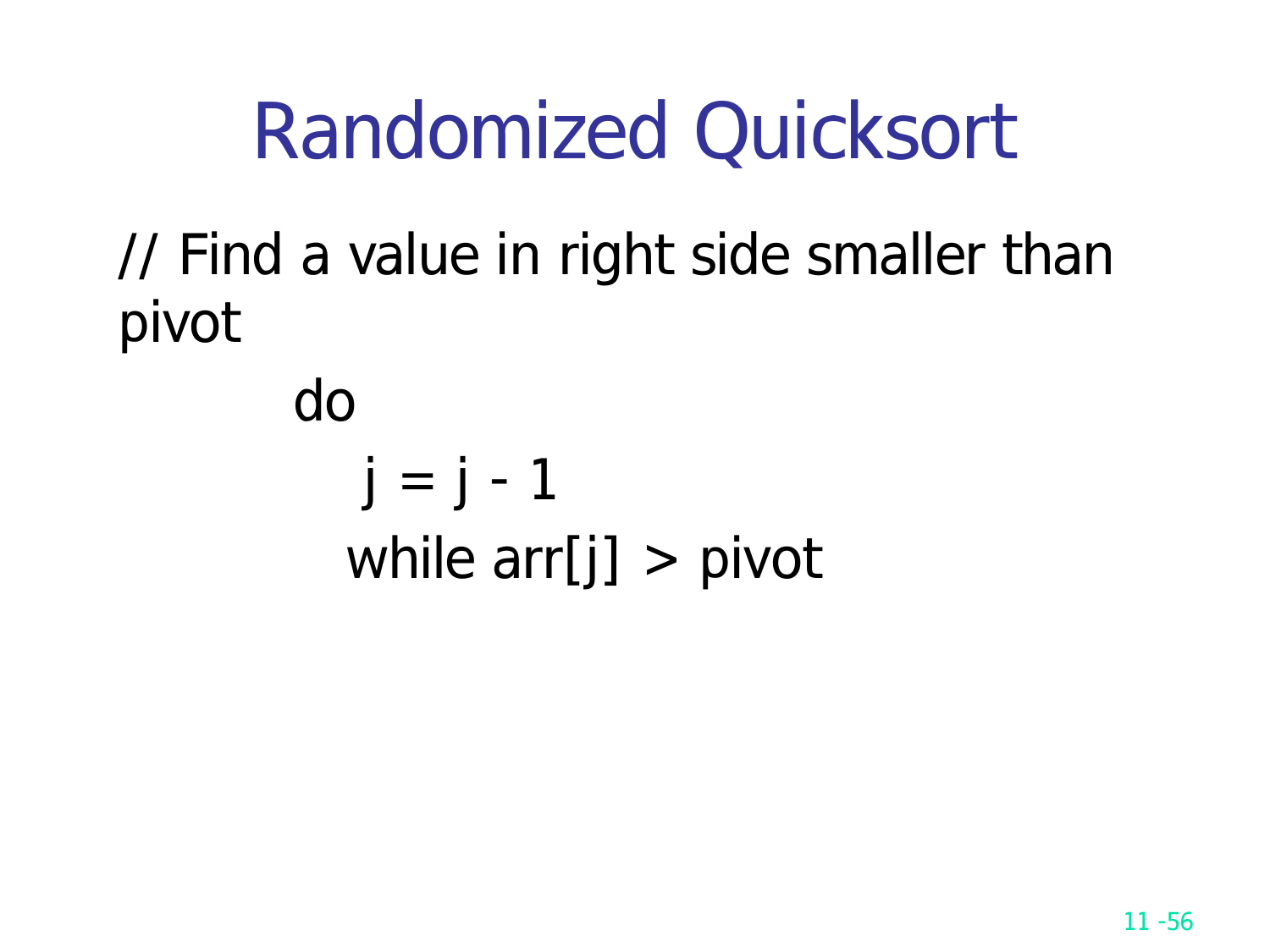

# Randomized Quicksort
// Find a value in right side smaller than pivot
          do
              j = j - 1
             while arr[j] > pivot

11 -56